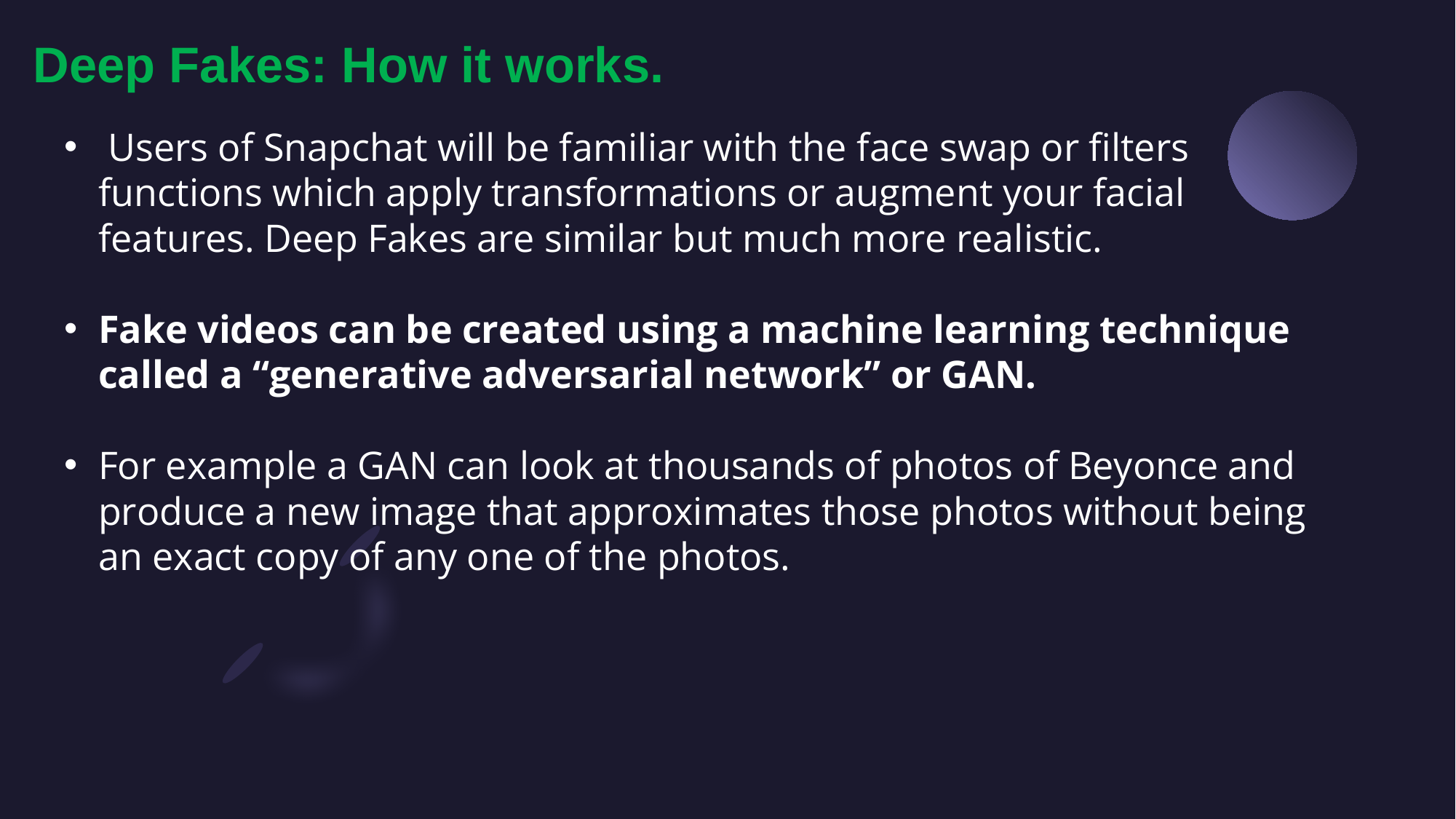

Deep Fakes: How it works.
 Users of Snapchat will be familiar with the face swap or filters functions which apply transformations or augment your facial features. Deep Fakes are similar but much more realistic.

Fake videos can be created using a machine learning technique called a “generative adversarial network” or GAN.

For example a GAN can look at thousands of photos of Beyonce and produce a new image that approximates those photos without being an exact copy of any one of the photos.